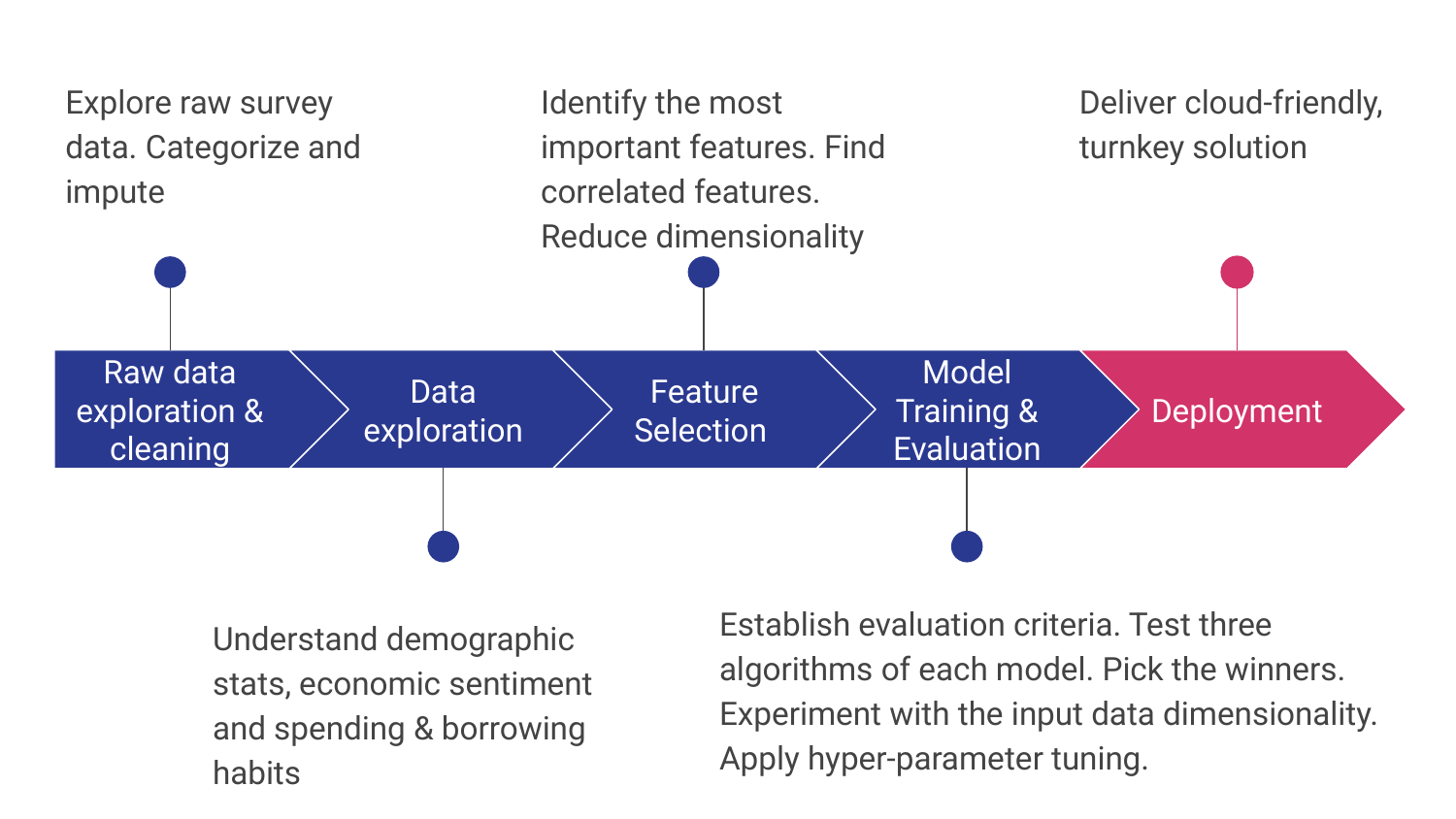

Explore raw survey data. Categorize and impute
Deliver cloud-friendly, turnkey solution
Identify the most important features. Find correlated features. Reduce dimensionality

Raw data exploration & cleaning
Data exploration
Feature Selection
Model Training & Evaluation
Deployment

Establish evaluation criteria. Test three algorithms of each model. Pick the winners. Experiment with the input data dimensionality. Apply hyper-parameter tuning.
Understand demographic stats, economic sentiment and spending & borrowing habits